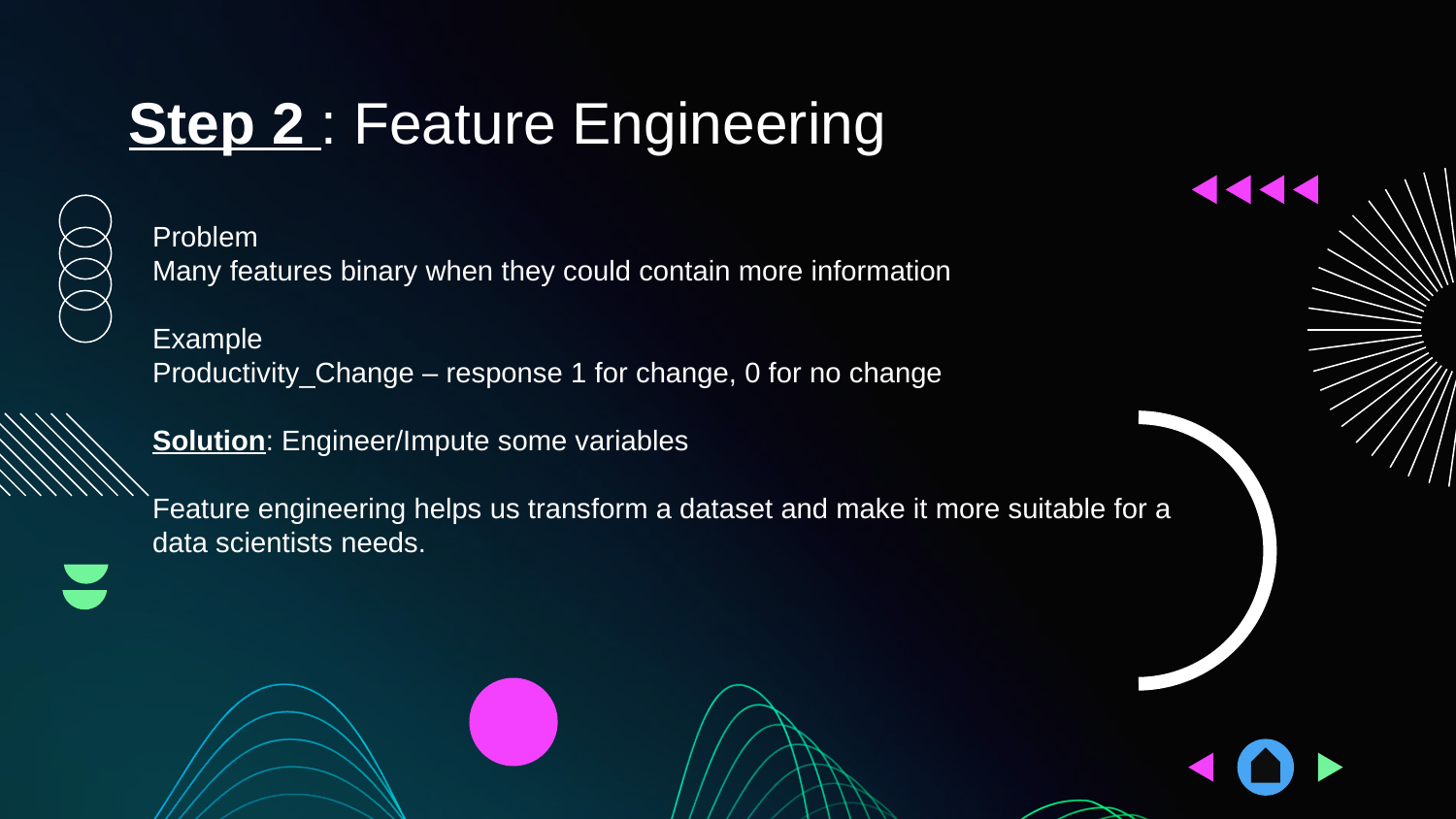

# Step 2 : Feature Engineering

Problem
Many features binary when they could contain more information

Example
Productivity_Change – response 1 for change, 0 for no change

Solution: Engineer/Impute some variables

Feature engineering helps us transform a dataset and make it more suitable for a data scientists needs.